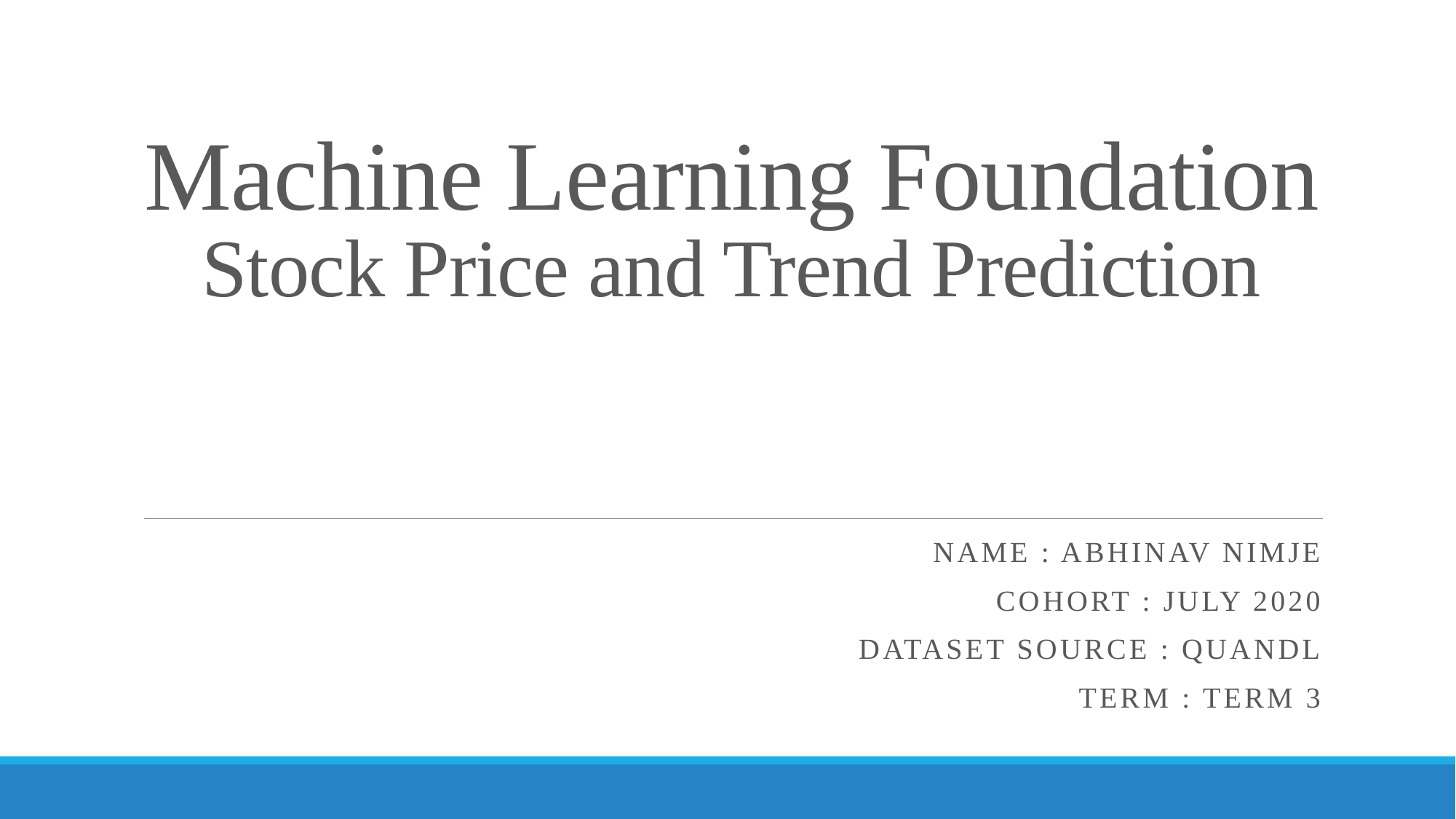

# Machine Learning Foundation Stock Price and Trend Prediction
Name : Abhinav Nimje
Cohort : July 2020
Dataset Source : QUANDL
Term : Term 3